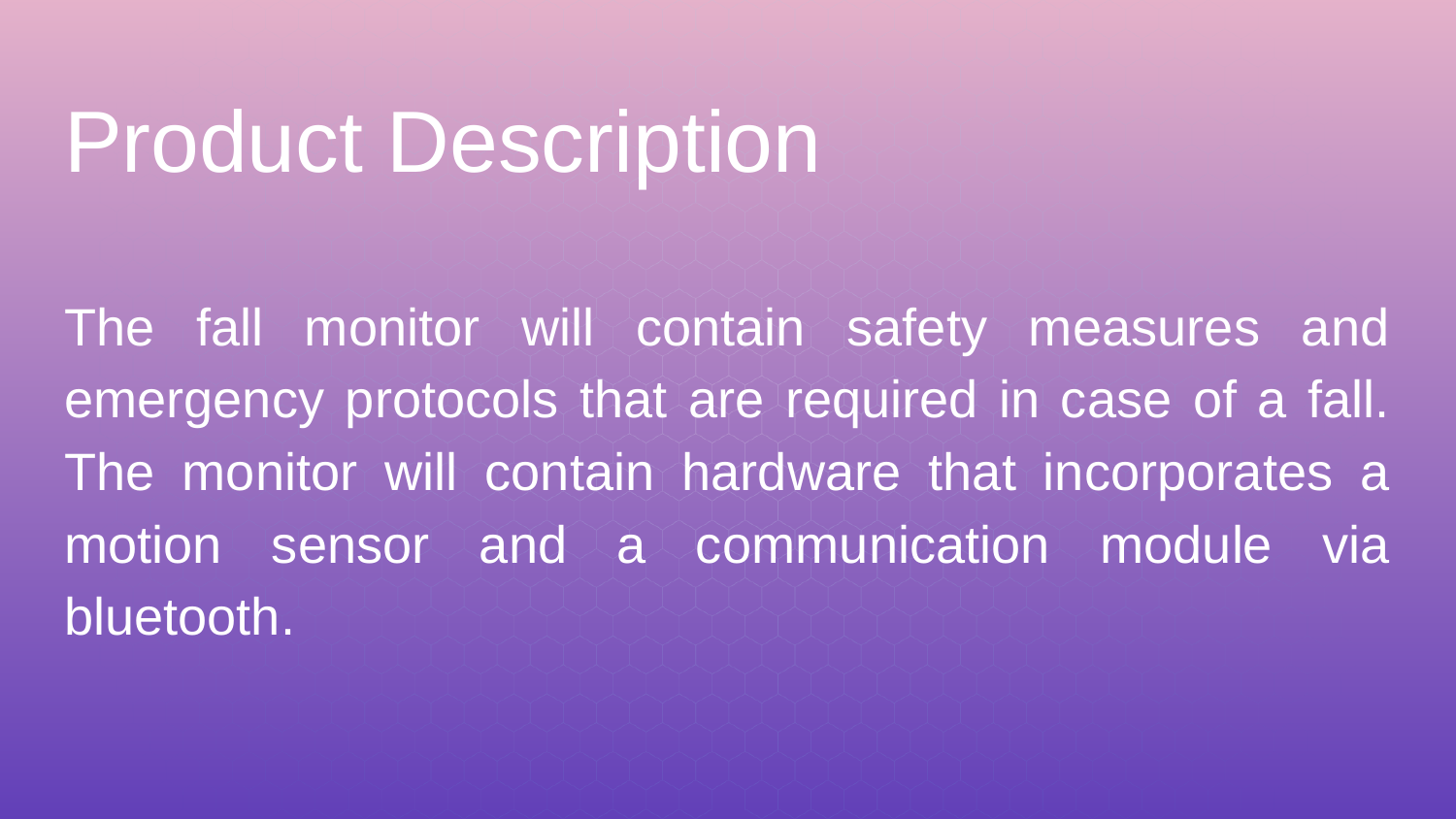

# Product Description

The fall monitor will contain safety measures and emergency protocols that are required in case of a fall. The monitor will contain hardware that incorporates a motion sensor and a communication module via bluetooth.